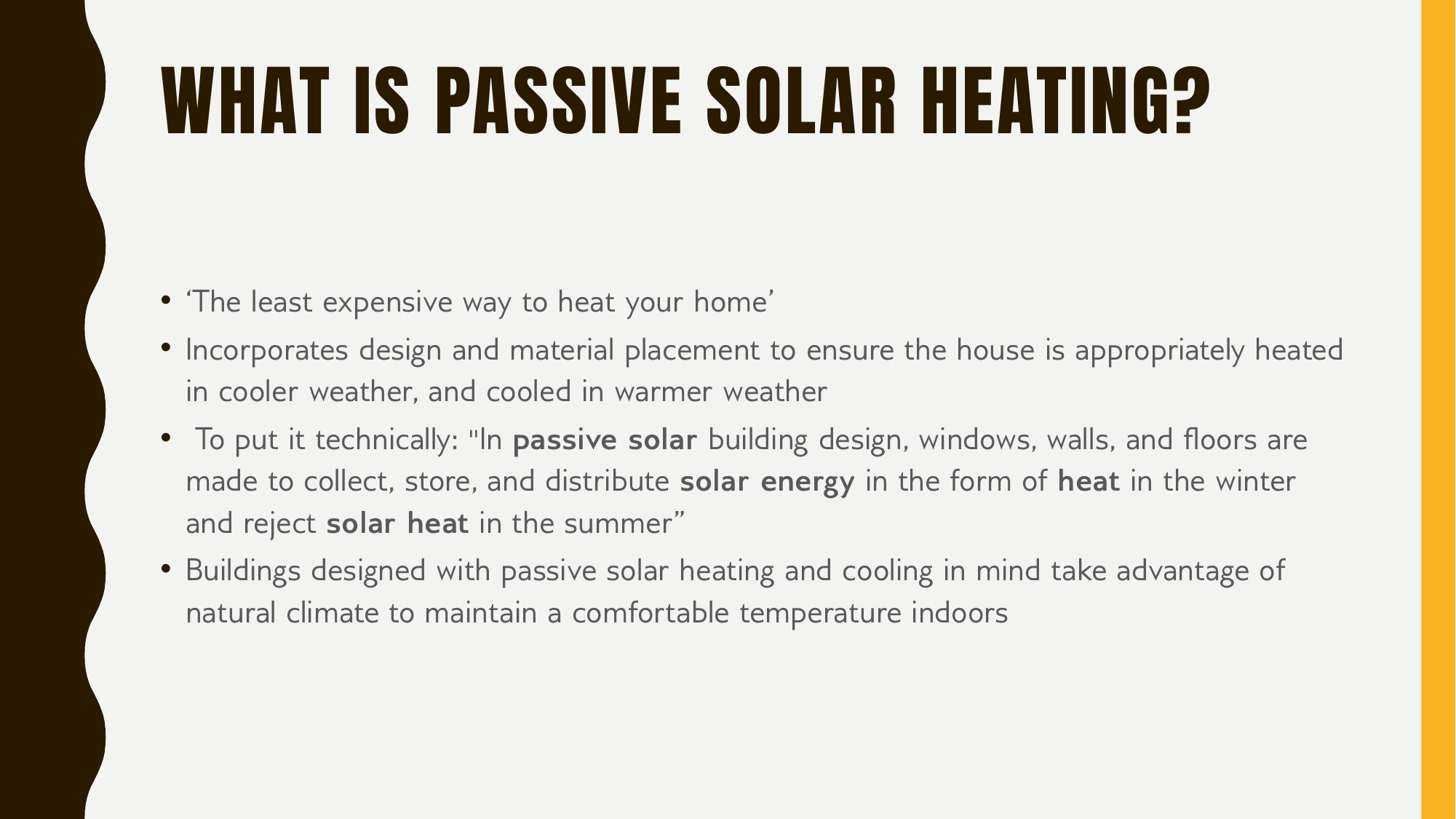

# What is passive solar heating?
‘The least expensive way to heat your home’
Incorporates design and material placement to ensure the house is appropriately heated in cooler weather, and cooled in warmer weather
 To put it technically: "In passive solar building design, windows, walls, and floors are made to collect, store, and distribute solar energy in the form of heat in the winter and reject solar heat in the summer”
Buildings designed with passive solar heating and cooling in mind take advantage of natural climate to maintain a comfortable temperature indoors